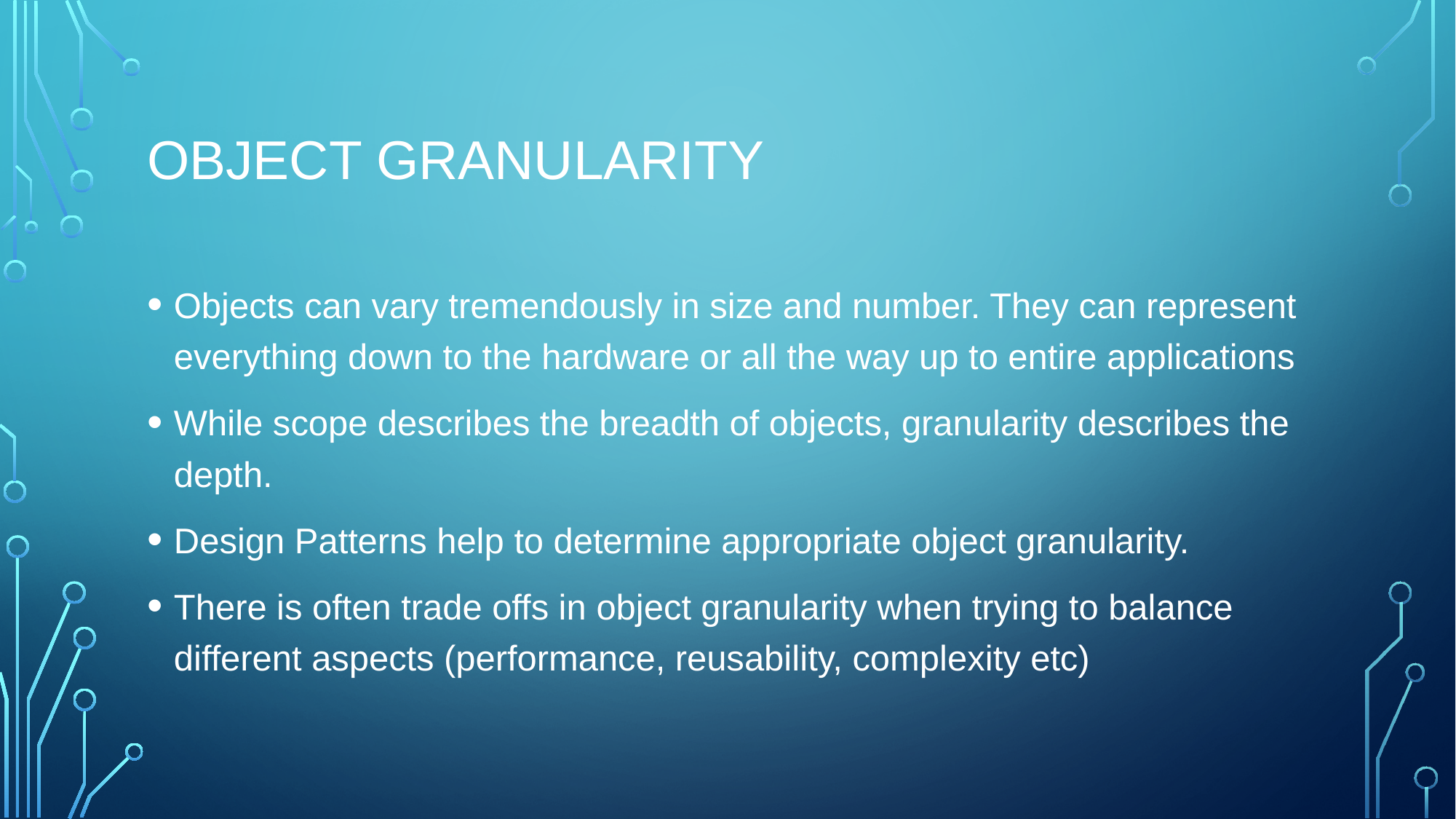

# Object Granularity
Objects can vary tremendously in size and number. They can represent everything down to the hardware or all the way up to entire applications
While scope describes the breadth of objects, granularity describes the depth.
Design Patterns help to determine appropriate object granularity.
There is often trade offs in object granularity when trying to balance different aspects (performance, reusability, complexity etc)